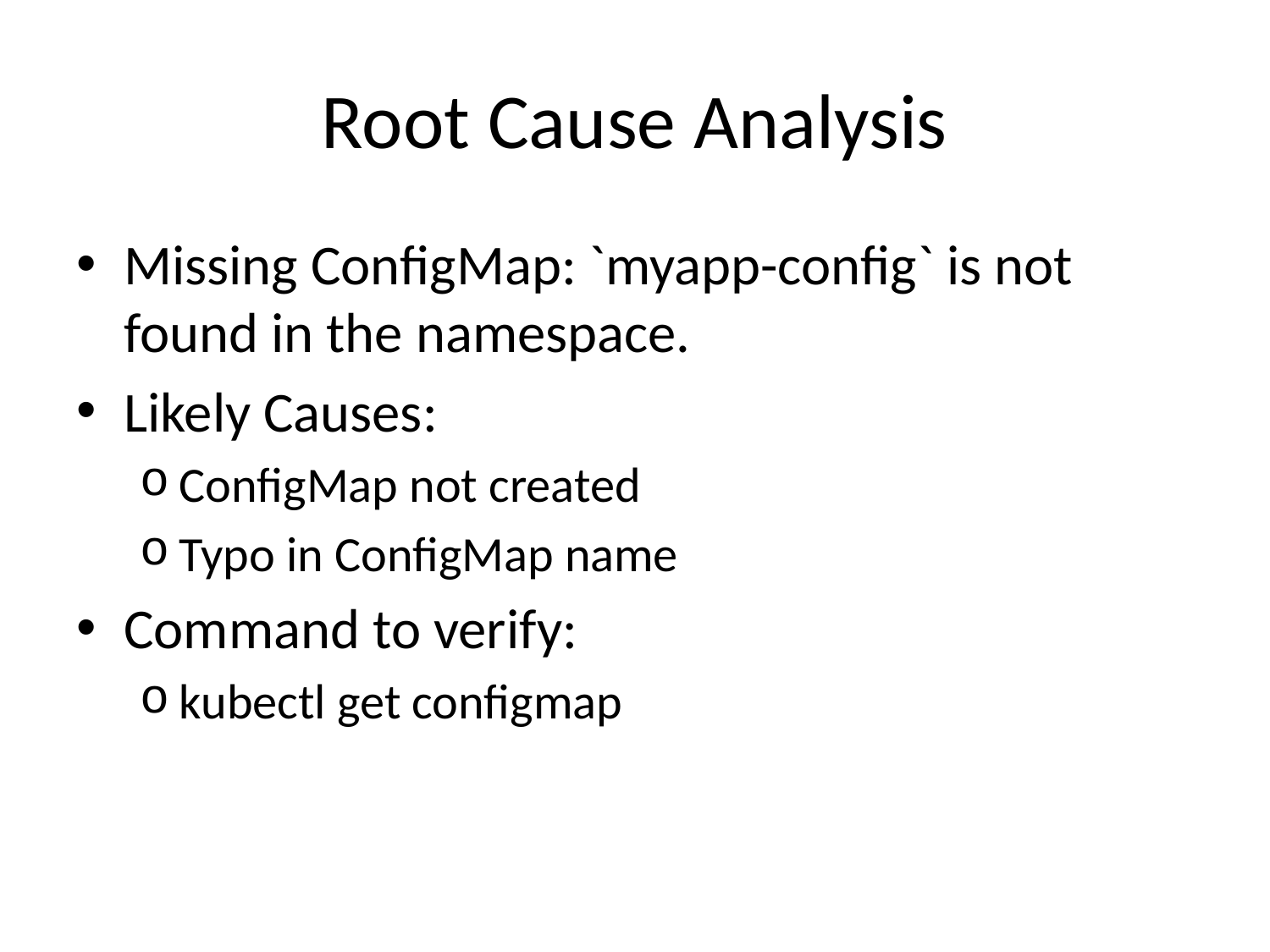

# Root Cause Analysis
Missing ConfigMap: `myapp-config` is not found in the namespace.
Likely Causes:
ConfigMap not created
Typo in ConfigMap name
Command to verify:
kubectl get configmap